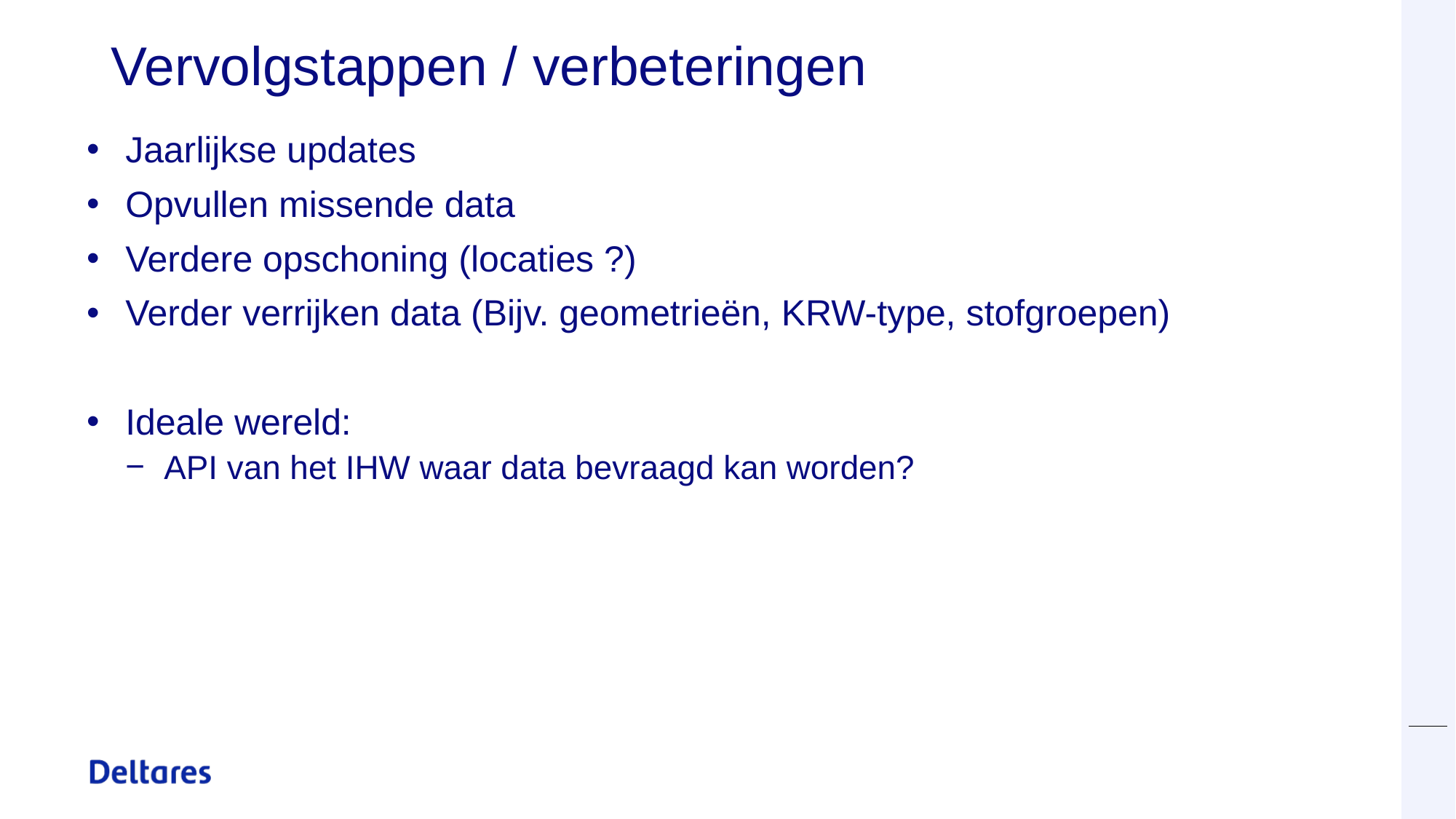

# Vervolgstappen / verbeteringen
Jaarlijkse updates
Opvullen missende data
Verdere opschoning (locaties ?)
Verder verrijken data (Bijv. geometrieën, KRW-type, stofgroepen)

Ideale wereld:
API van het IHW waar data bevraagd kan worden?